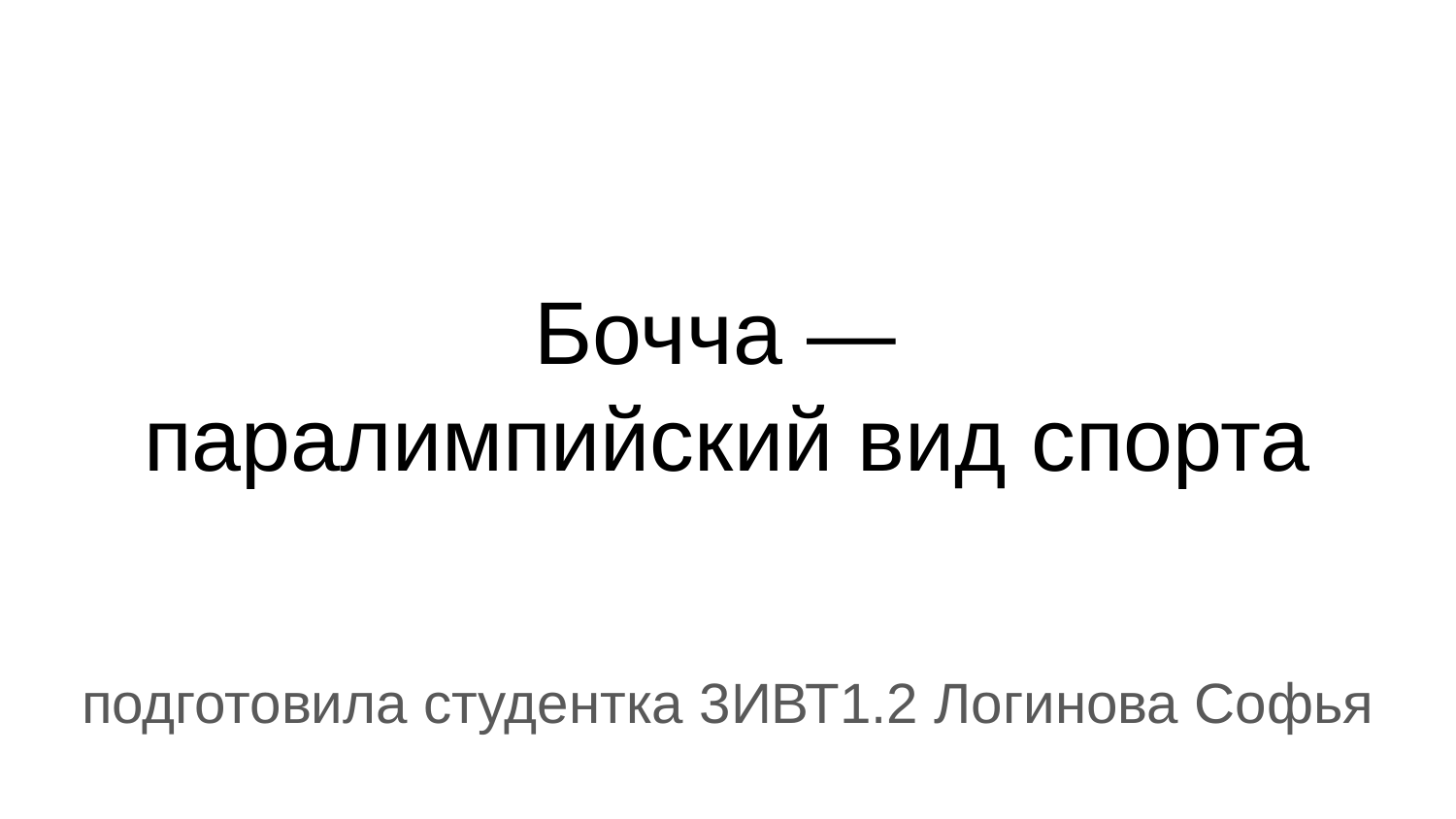

# Бочча — паралимпийский вид спорта
подготовила студентка 3ИВТ1.2 Логинова Софья